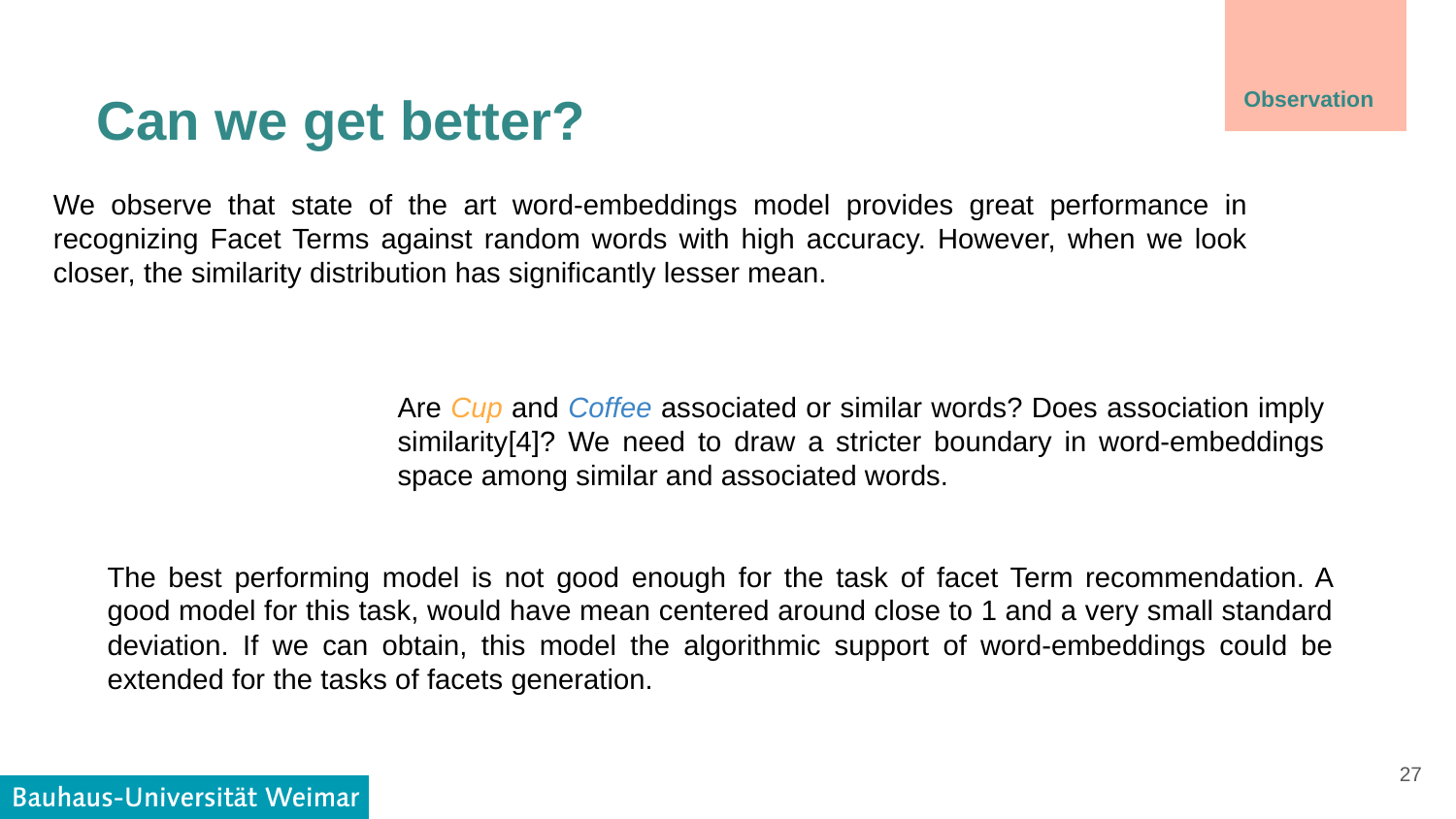

Can we get better?
Observation
We observe that state of the art word-embeddings model provides great performance in recognizing Facet Terms against random words with high accuracy. However, when we look closer, the similarity distribution has significantly lesser mean.
Are Cup and Coffee associated or similar words? Does association imply similarity[4]? We need to draw a stricter boundary in word-embeddings space among similar and associated words.
The best performing model is not good enough for the task of facet Term recommendation. A good model for this task, would have mean centered around close to 1 and a very small standard deviation. If we can obtain, this model the algorithmic support of word-embeddings could be extended for the tasks of facets generation.
27